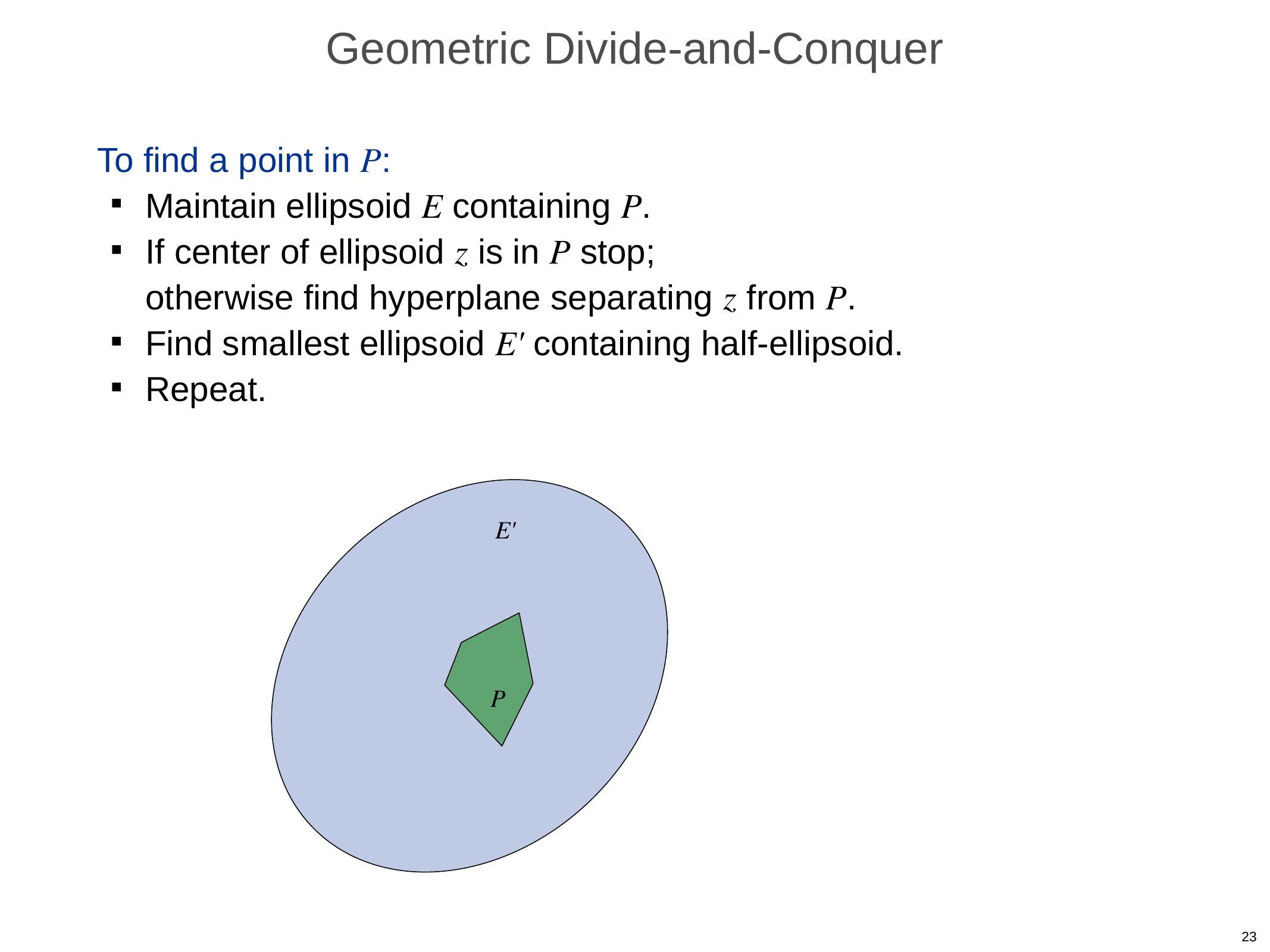

# Geometric Divide-and-Conquer
To find a point in P:
Maintain ellipsoid E containing P.
If center of ellipsoid z is in P stop;
otherwise find hyperplane separating z from P.
Find smallest ellipsoid E' containing half-ellipsoid.
Repeat.

E'

P
23